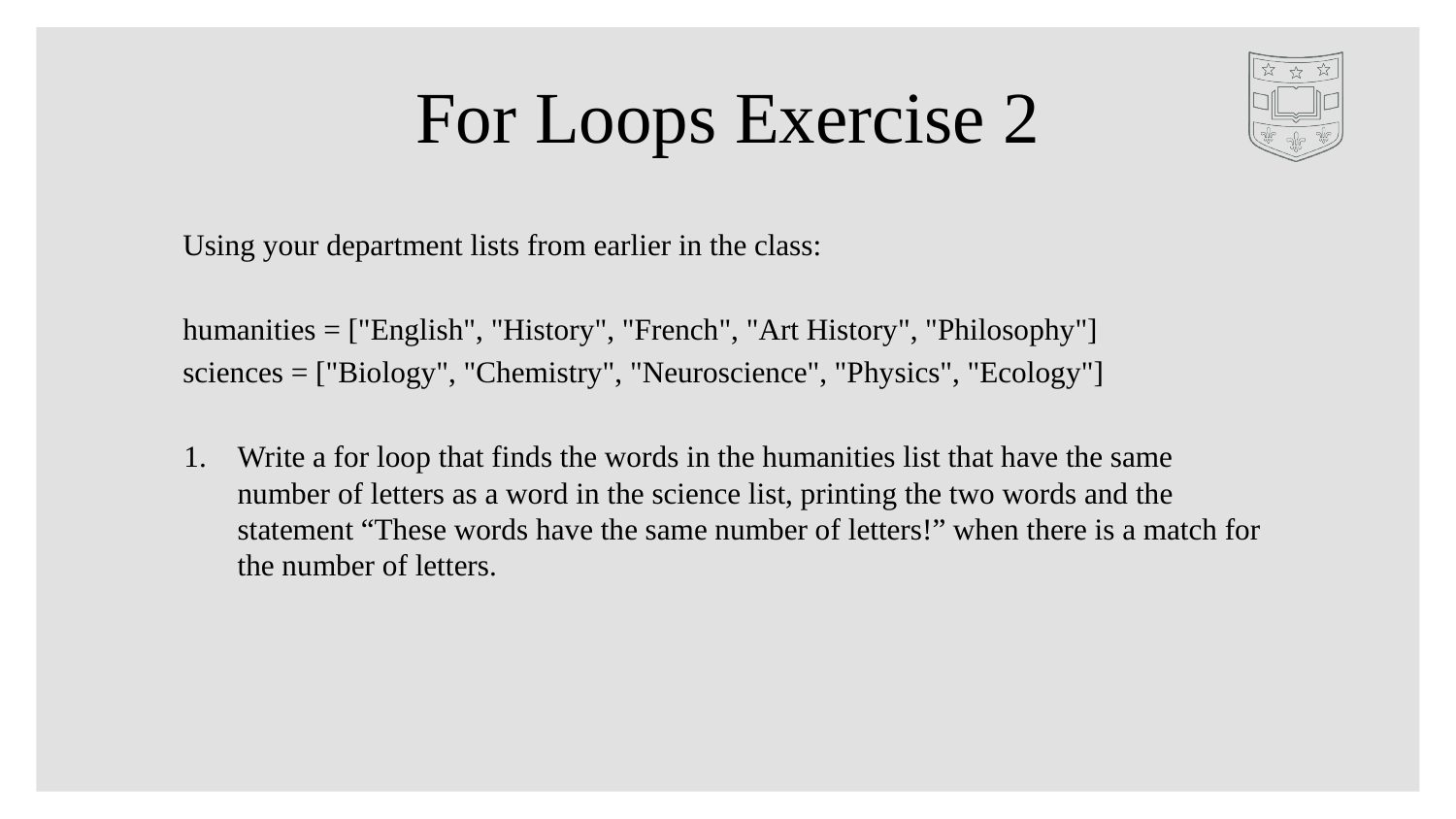

# For Loops Exercise 2
Using your department lists from earlier in the class:

humanities = ["English", "History", "French", "Art History", "Philosophy"]
sciences = ["Biology", "Chemistry", "Neuroscience", "Physics", "Ecology"]

Write a for loop that finds the words in the humanities list that have the same number of letters as a word in the science list, printing the two words and the statement “These words have the same number of letters!” when there is a match for the number of letters.